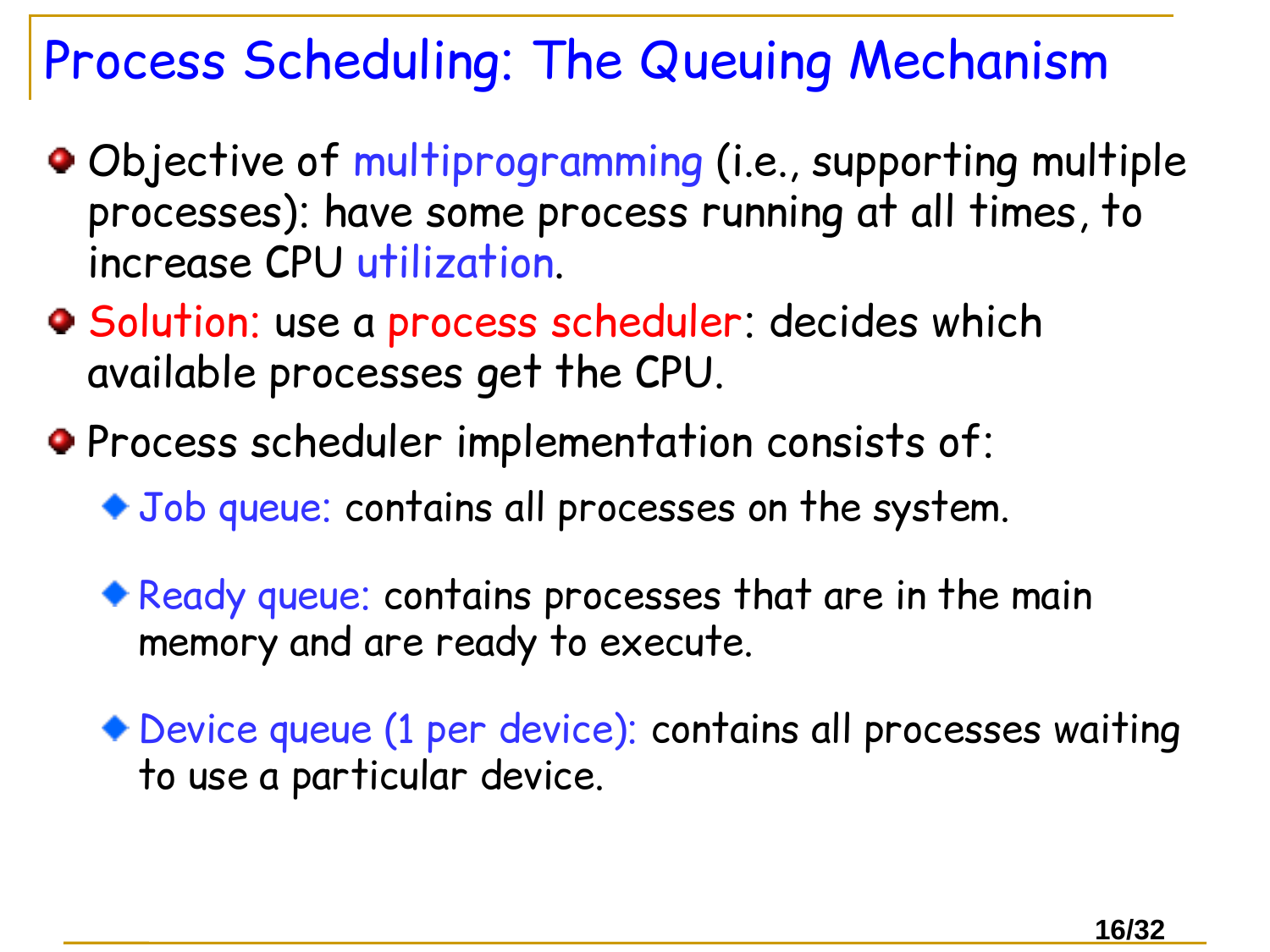

# Process Scheduling: The Queuing Mechanism
Objective of multiprogramming (i.e., supporting multiple processes): have some process running at all times, to increase CPU utilization.
Solution: use a process scheduler: decides which available processes get the CPU.

Process scheduler implementation consists of:

Job queue: contains all processes on the system.

Ready queue: contains processes that are in the main memory and are ready to execute.

Device queue (1 per device): contains all processes waiting to use a particular device.